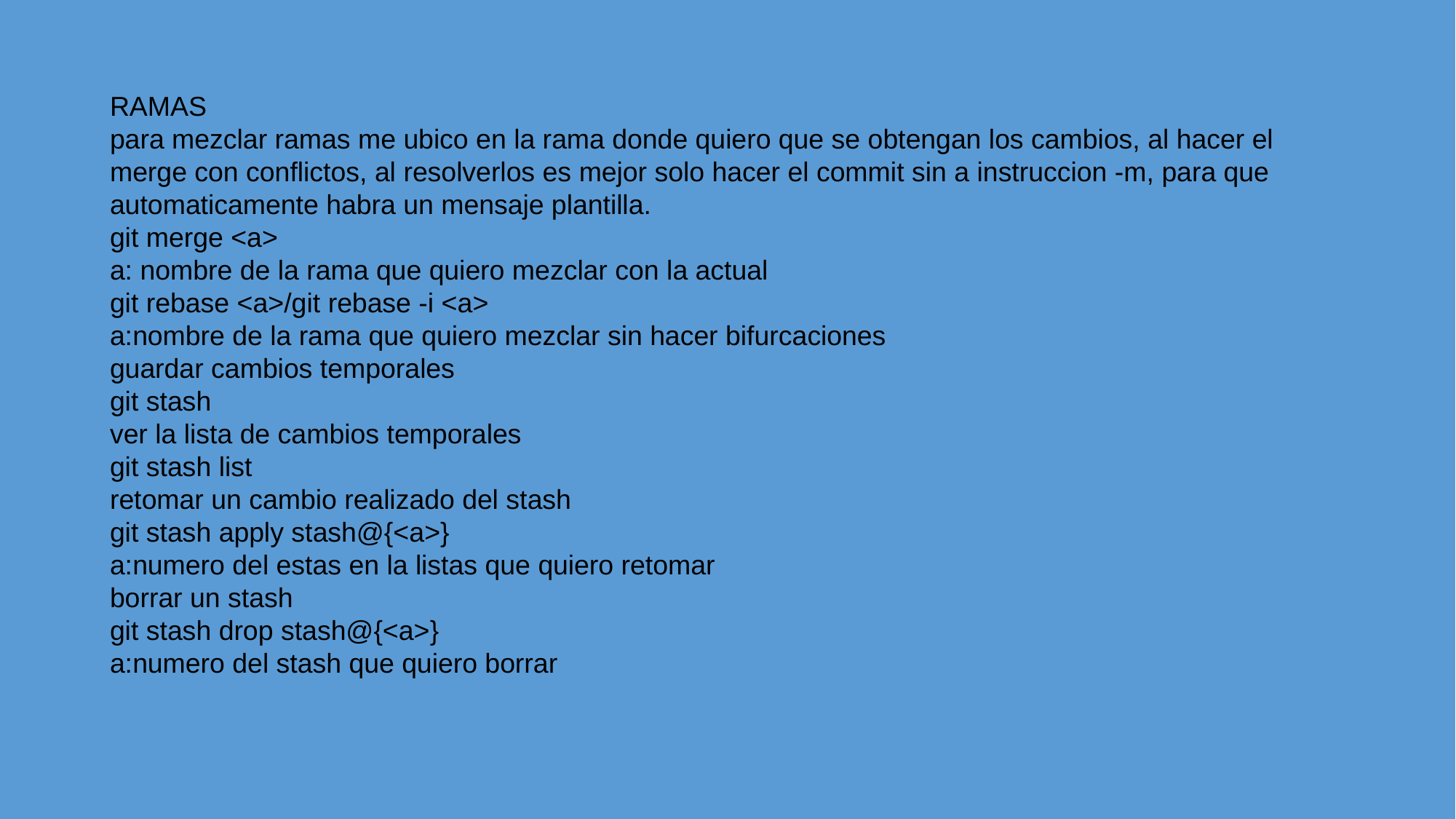

RAMAS
para mezclar ramas me ubico en la rama donde quiero que se obtengan los cambios, al hacer el merge con conflictos, al resolverlos es mejor solo hacer el commit sin a instruccion -m, para que automaticamente habra un mensaje plantilla.
git merge <a>
a: nombre de la rama que quiero mezclar con la actual
git rebase <a>/git rebase -i <a>
a:nombre de la rama que quiero mezclar sin hacer bifurcaciones
guardar cambios temporales
git stash
ver la lista de cambios temporales
git stash list
retomar un cambio realizado del stash
git stash apply stash@{<a>}
a:numero del estas en la listas que quiero retomar
borrar un stash
git stash drop stash@{<a>}
a:numero del stash que quiero borrar